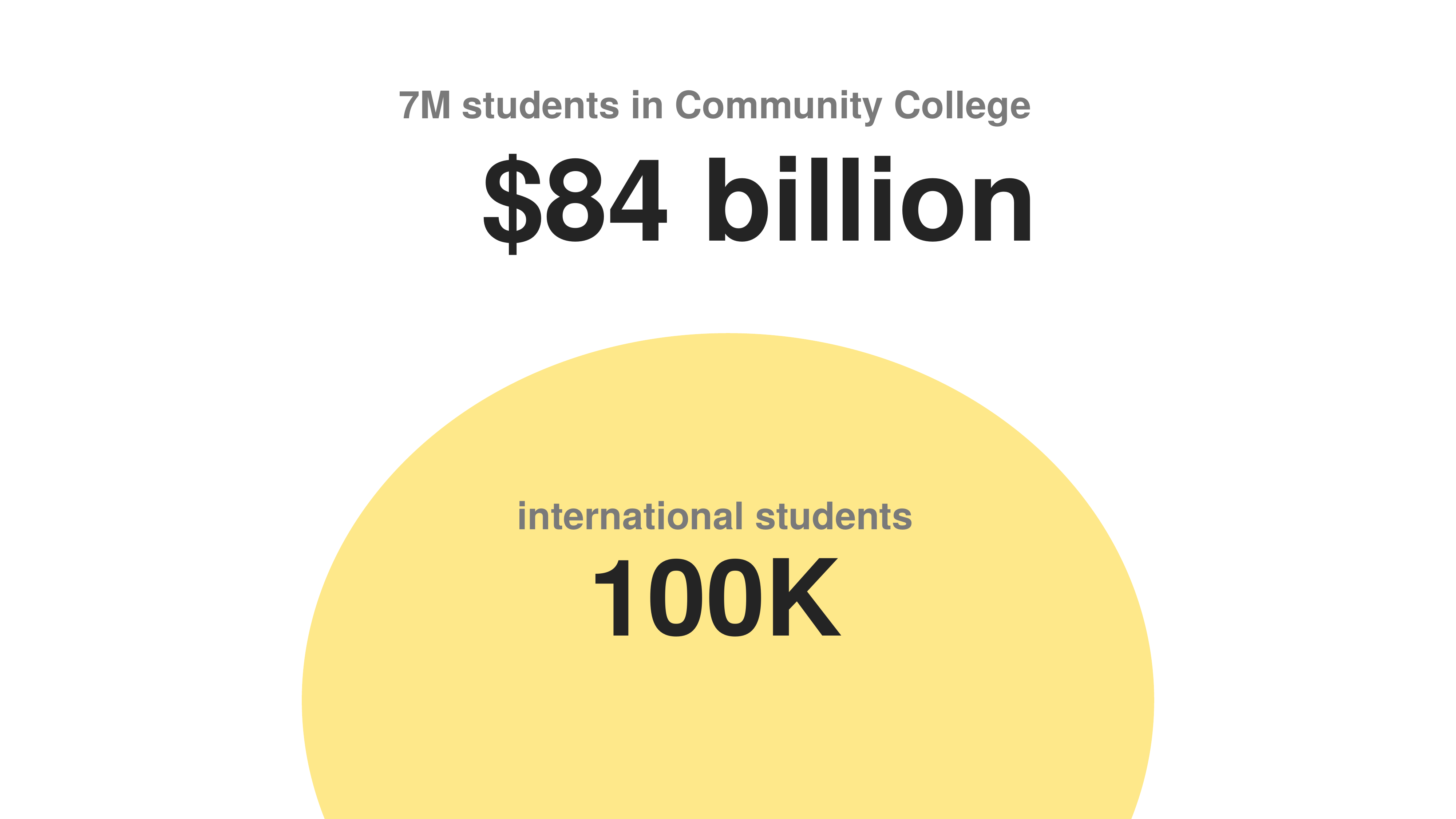

7M students in Community College
$84 billion

international students
100K